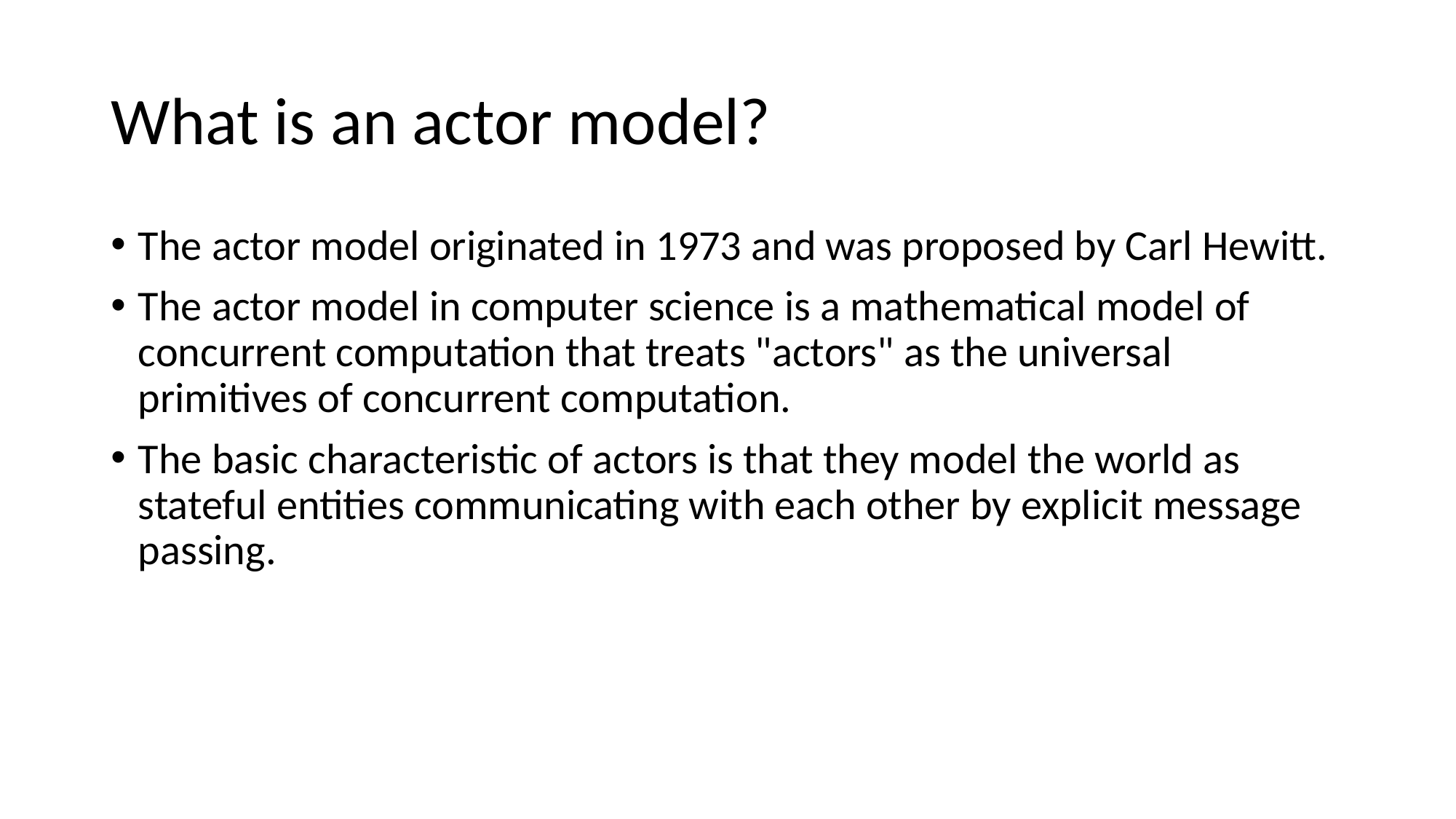

# What is an actor model?
The actor model originated in 1973 and was proposed by Carl Hewitt.
The actor model in computer science is a mathematical model of concurrent computation that treats "actors" as the universal primitives of concurrent computation.
The basic characteristic of actors is that they model the world as stateful entities communicating with each other by explicit message passing.